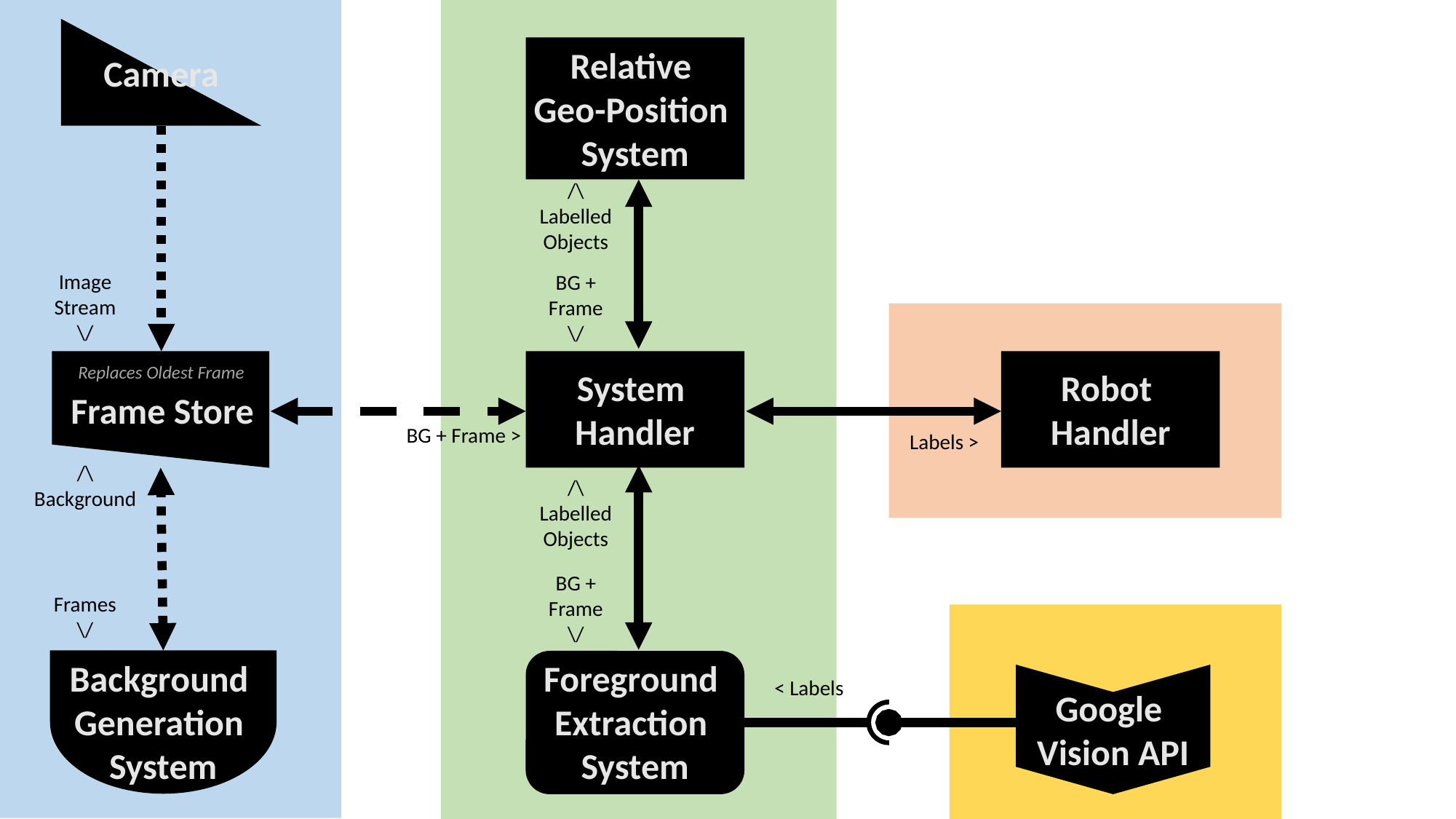

Relative
Geo-Position
System

Camera
/\
Labelled Objects
Image Stream
\/
BG + Frame
\/

Replaces Oldest Frame
System
Handler
Robot
Handler
Frame Store
BG + Frame >
Labels >
/\
Background
/\
Labelled Objects
BG + Frame
\/
Frames
\/

Foreground
Extraction
System
Background
Generation
System

< Labels
Google
Vision API